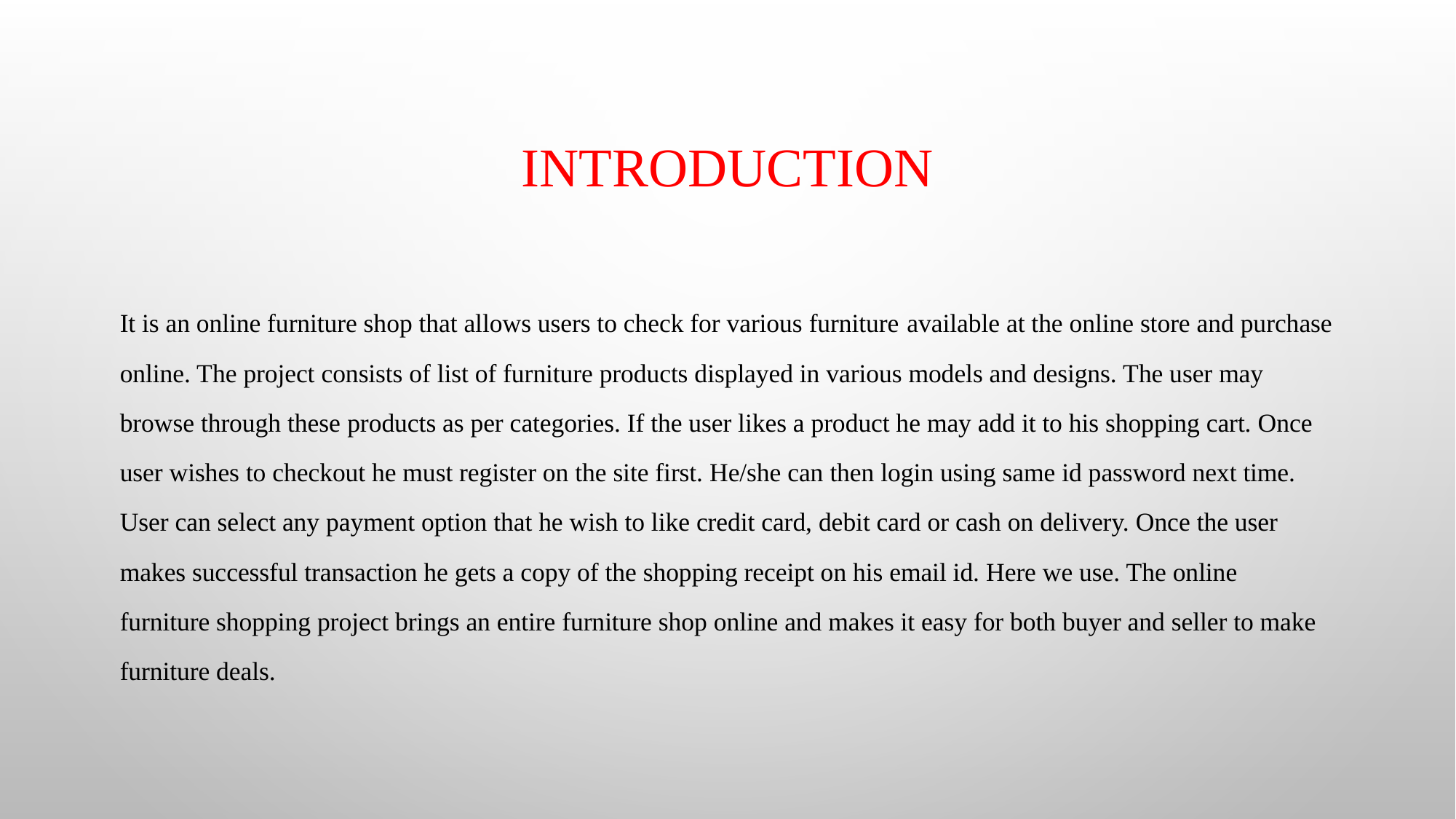

# Introduction
It is an online furniture shop that allows users to check for various furniture available at the online store and purchase online. The project consists of list of furniture products displayed in various models and designs. The user may browse through these products as per categories. If the user likes a product he may add it to his shopping cart. Once user wishes to checkout he must register on the site first. He/she can then login using same id password next time. User can select any payment option that he wish to like credit card, debit card or cash on delivery. Once the user makes successful transaction he gets a copy of the shopping receipt on his email id. Here we use. The online furniture shopping project brings an entire furniture shop online and makes it easy for both buyer and seller to make furniture deals.